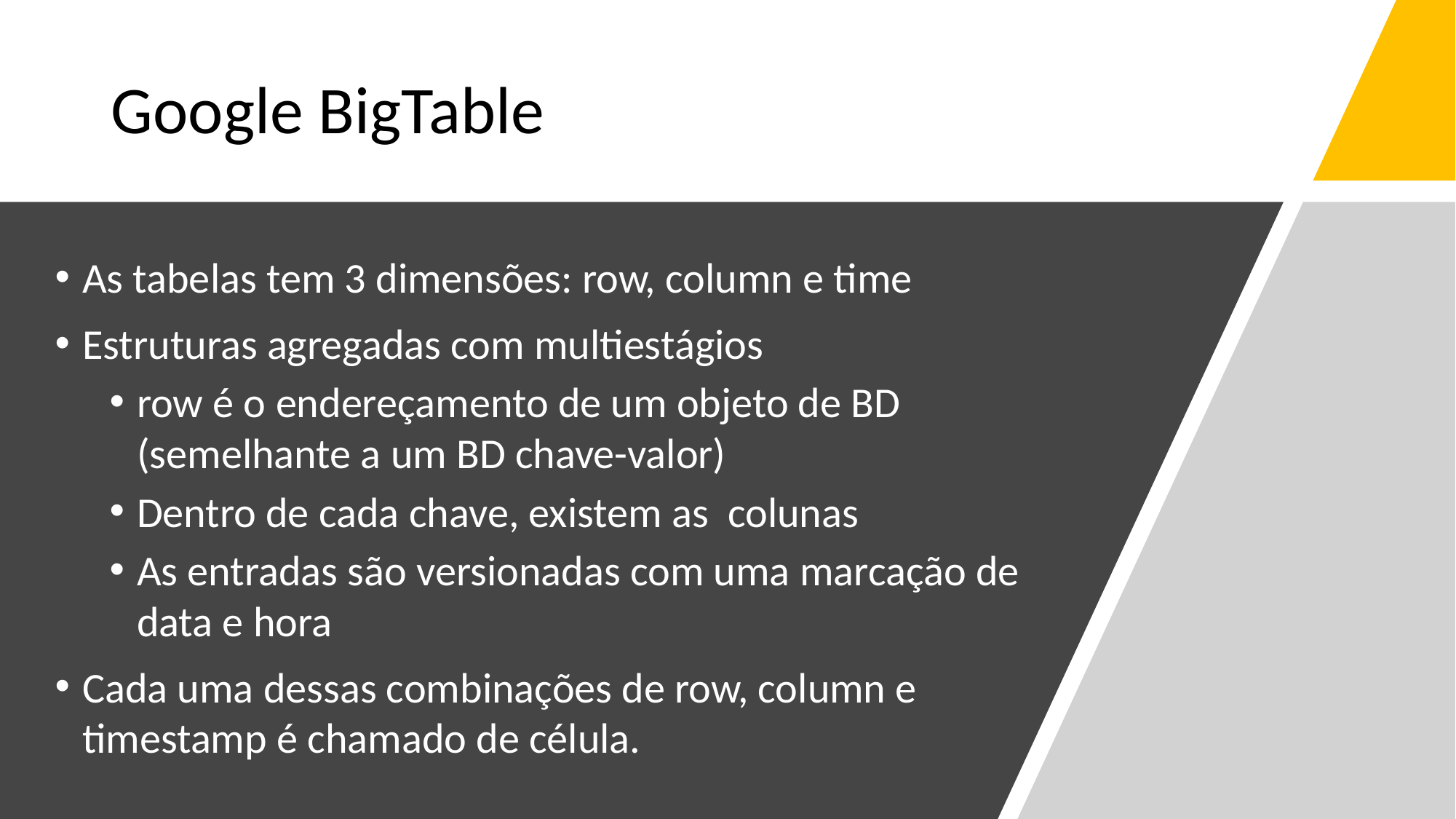

# Google BigTable

As tabelas tem 3 dimensões: row, column e time
Estruturas agregadas com multiestágios
row é o endereçamento de um objeto de BD (semelhante a um BD chave-valor)
Dentro de cada chave, existem as  colunas
As entradas são versionadas com uma marcação de data e hora
Cada uma dessas combinações de row, column e timestamp é chamado de célula.